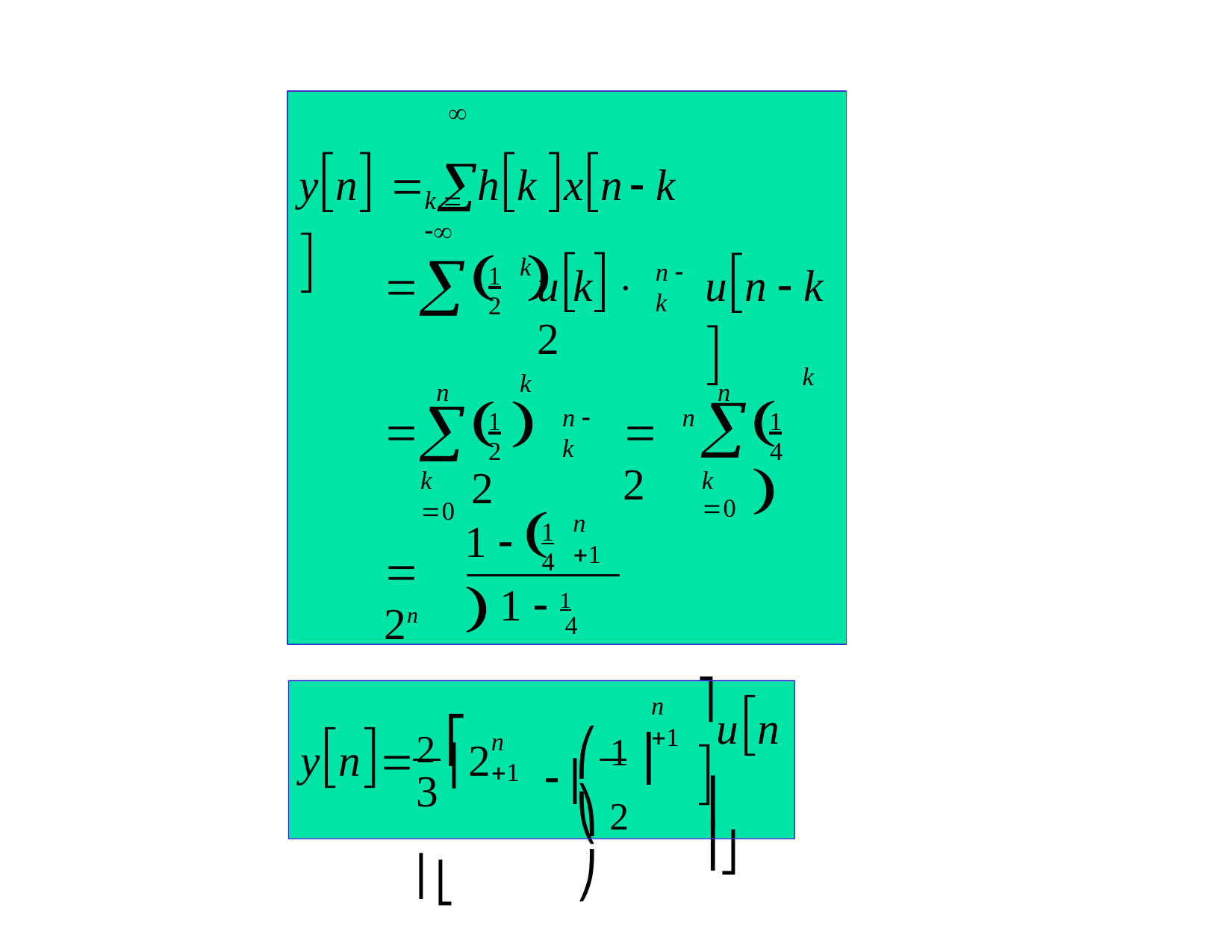

∞
# y[n] = ∑h[k ]x[n − k ]
k = −∞
(  )	[ ]
u[n − k ]
∑
∑
k
n − k
=
u k	⋅ 2
1
2
k
k
( )
n
n
( ) 2
∑
k =0
n − k
n
=
= 2
1
2
1
4
k =0
1 − ( )
n +1
1
= 2n
4
1 − 1

4

2 ⎡
n +1
⎛ 1 ⎞
y[n]=	⎢2
⎤u[n]
⎥
⎥⎦
n +1
− ⎜
⎟

3 ⎢⎣
⎝ 2 ⎠
Dr. B. S. Daga  Fr.CRCE, Mumbai